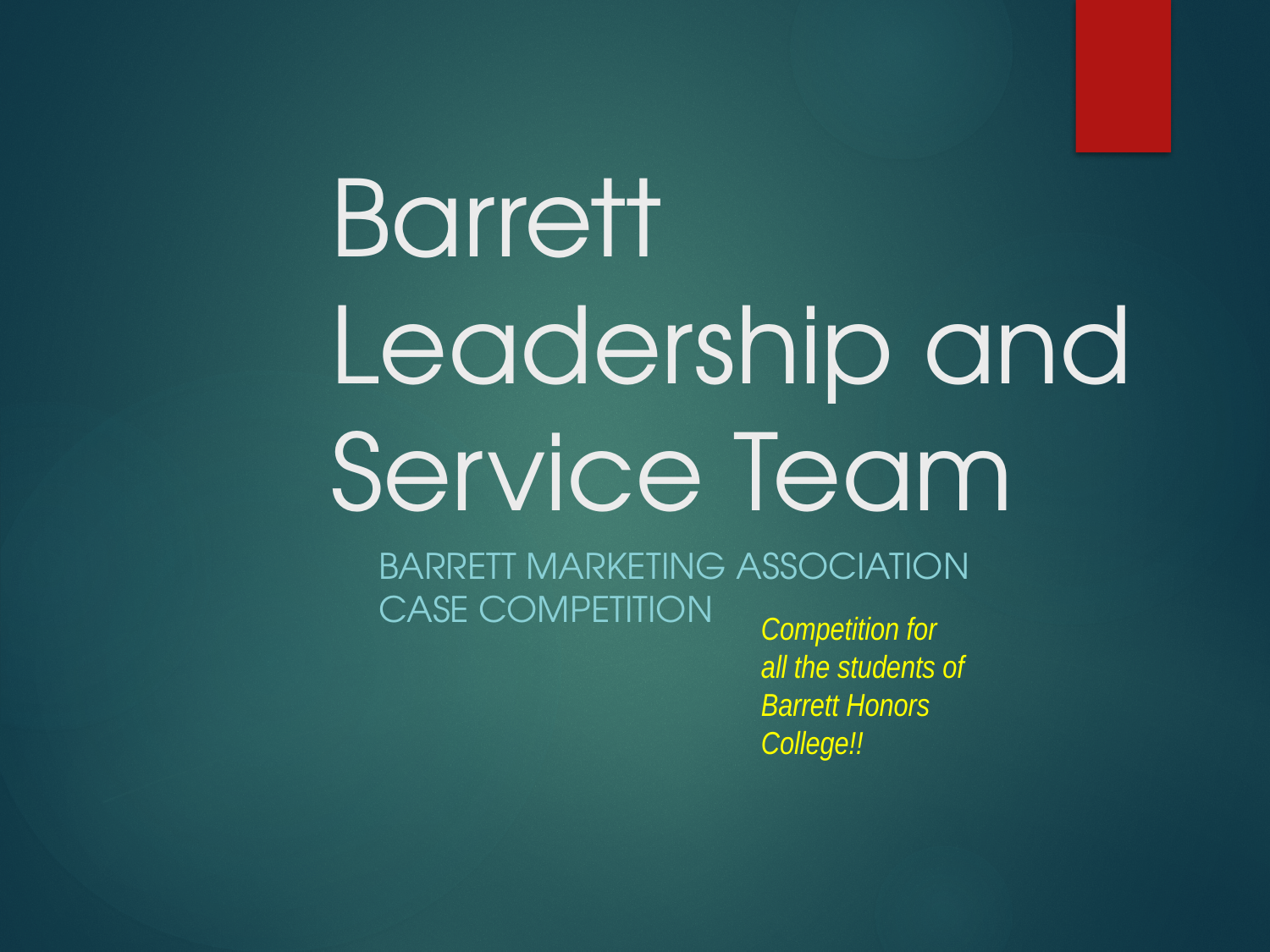

# Barrett Leadership and Service Team
Barrett Marketing Association Case Competition
Competition for all the students of Barrett Honors College!!